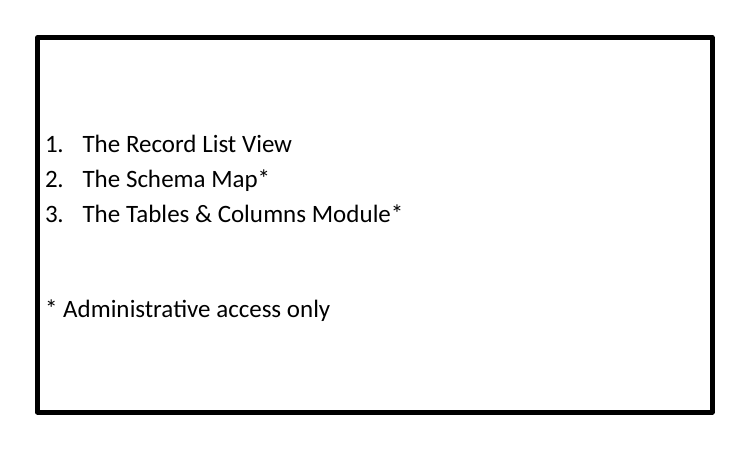

The Record List View
The Schema Map*
The Tables & Columns Module*

* Administrative access only